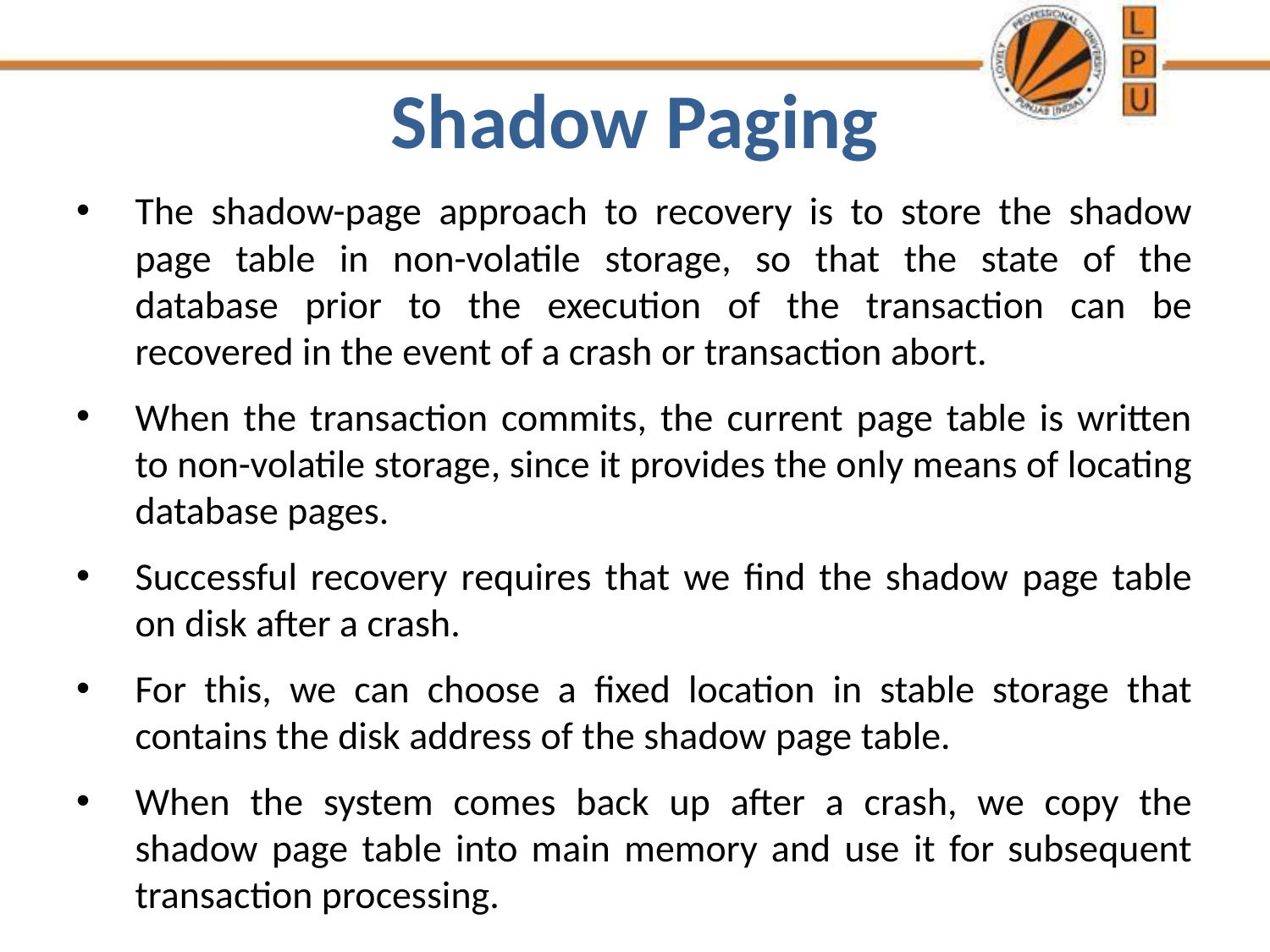

# Shadow Paging
The shadow-page approach to recovery is to store the shadow page table in non-volatile storage, so that the state of the database prior to the execution of the transaction can be recovered in the event of a crash or transaction abort.
When the transaction commits, the current page table is written to non-volatile storage, since it provides the only means of locating database pages.
Successful recovery requires that we find the shadow page table on disk after a crash.
For this, we can choose a fixed location in stable storage that contains the disk address of the shadow page table.
When the system comes back up after a crash, we copy the shadow page table into main memory and use it for subsequent transaction processing.